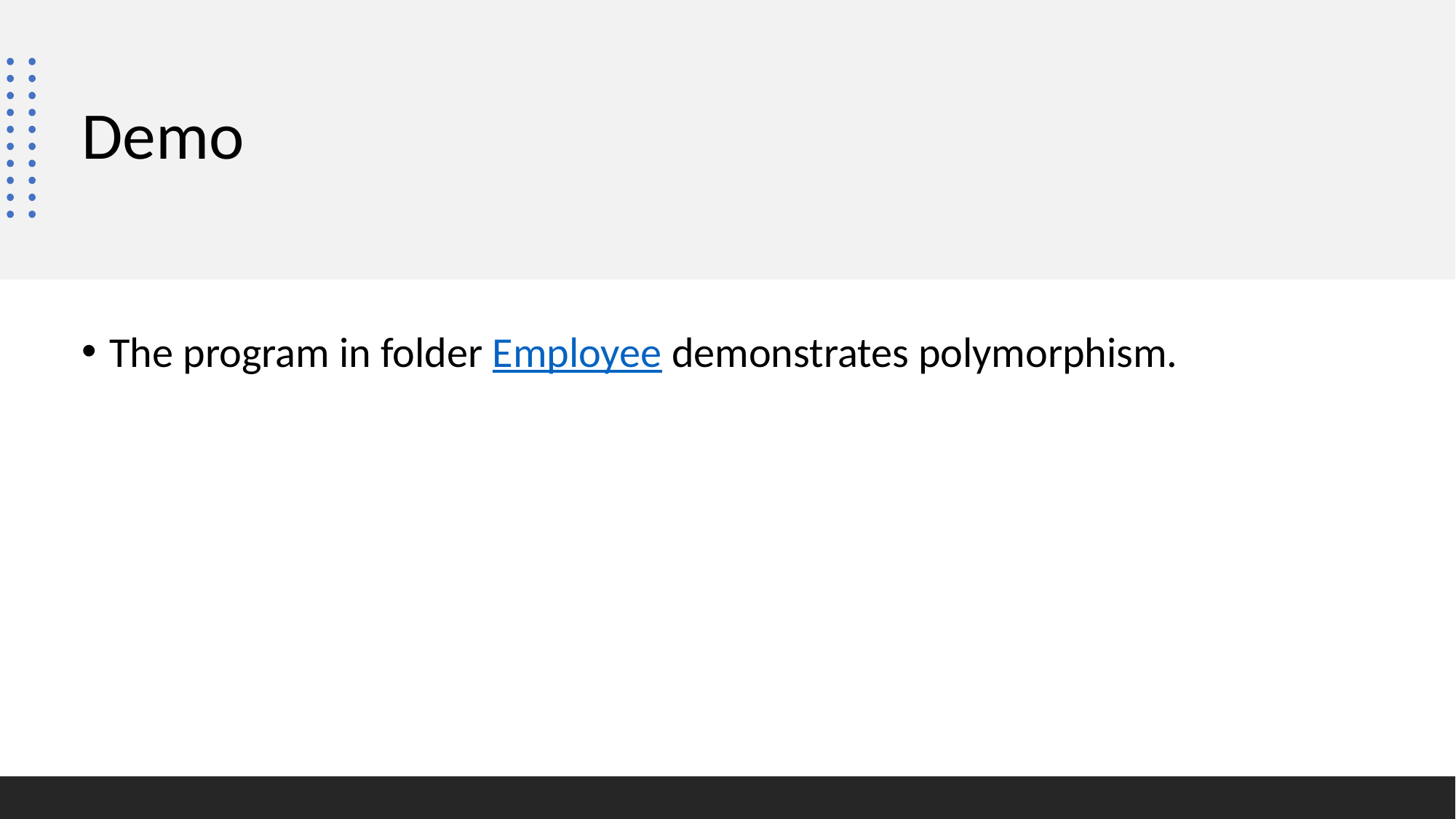

# Demo

The program in folder Employee demonstrates polymorphism.